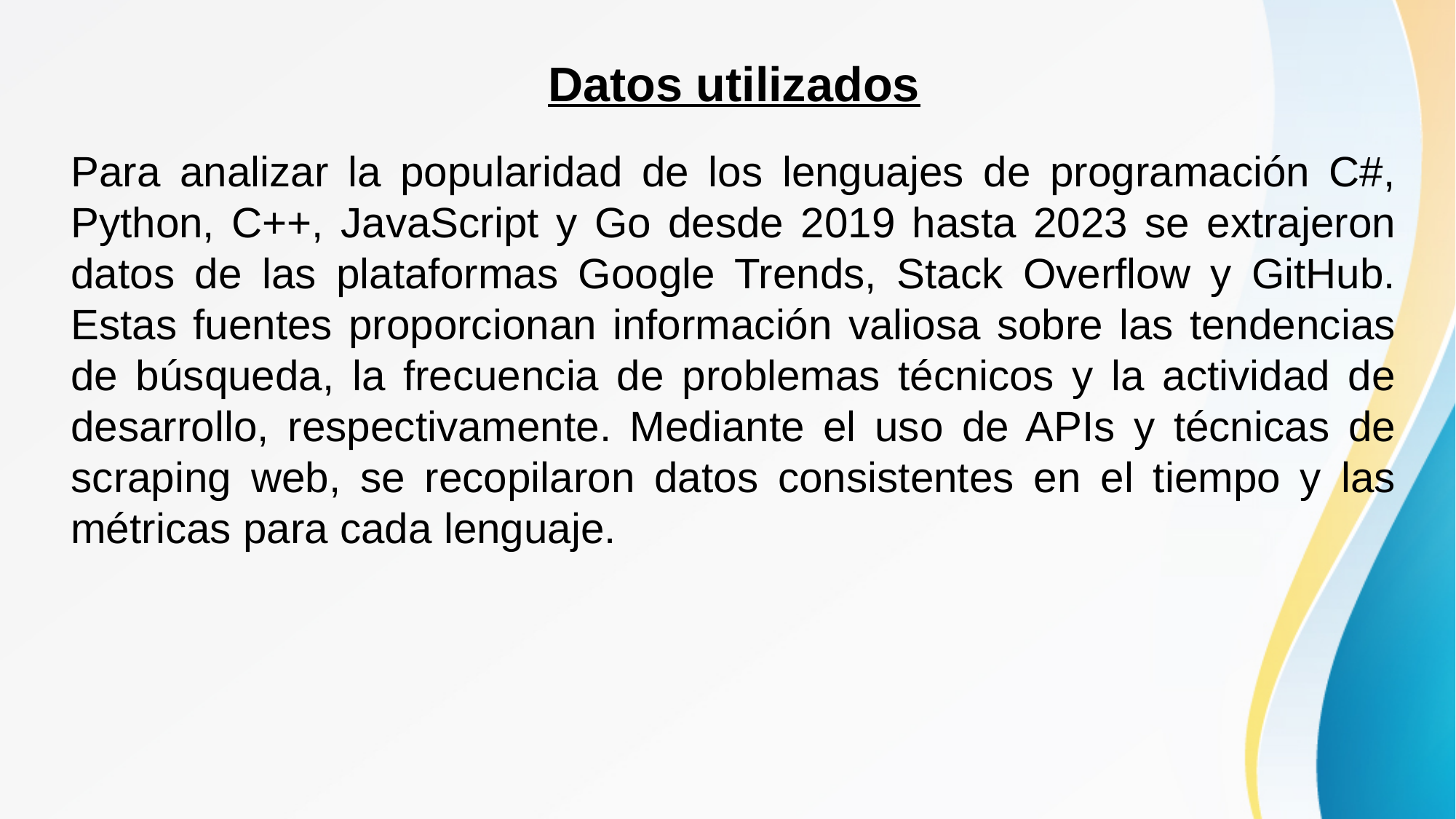

Datos utilizados

Para analizar la popularidad de los lenguajes de programación C#, Python, C++, JavaScript y Go desde 2019 hasta 2023 se extrajeron datos de las plataformas Google Trends, Stack Overflow y GitHub. Estas fuentes proporcionan información valiosa sobre las tendencias de búsqueda, la frecuencia de problemas técnicos y la actividad de desarrollo, respectivamente. Mediante el uso de APIs y técnicas de scraping web, se recopilaron datos consistentes en el tiempo y las métricas para cada lenguaje.